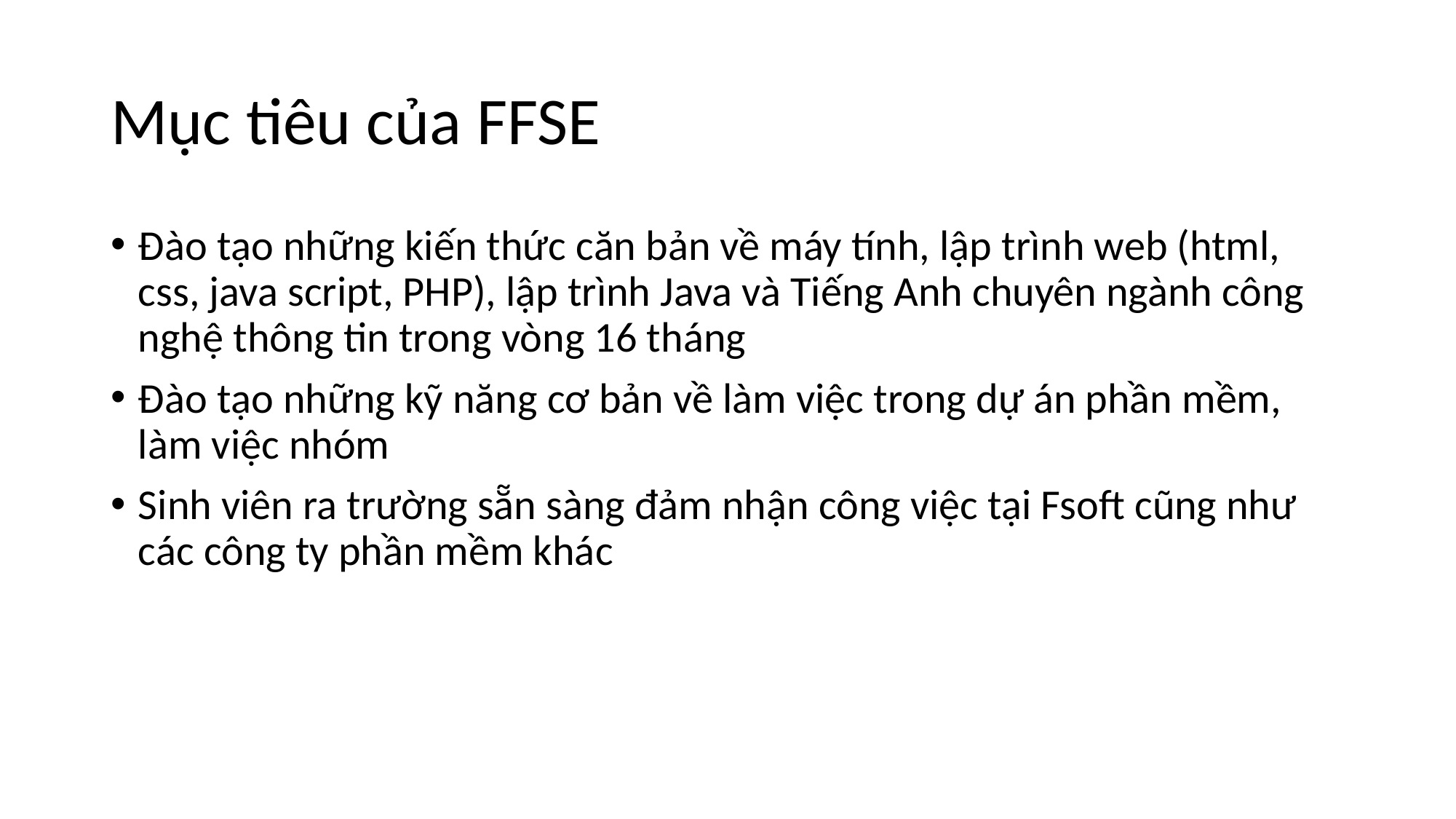

# Mục tiêu của FFSE
Đào tạo những kiến thức căn bản về máy tính, lập trình web (html, css, java script, PHP), lập trình Java và Tiếng Anh chuyên ngành công nghệ thông tin trong vòng 16 tháng
Đào tạo những kỹ năng cơ bản về làm việc trong dự án phần mềm, làm việc nhóm
Sinh viên ra trường sẵn sàng đảm nhận công việc tại Fsoft cũng như các công ty phần mềm khác